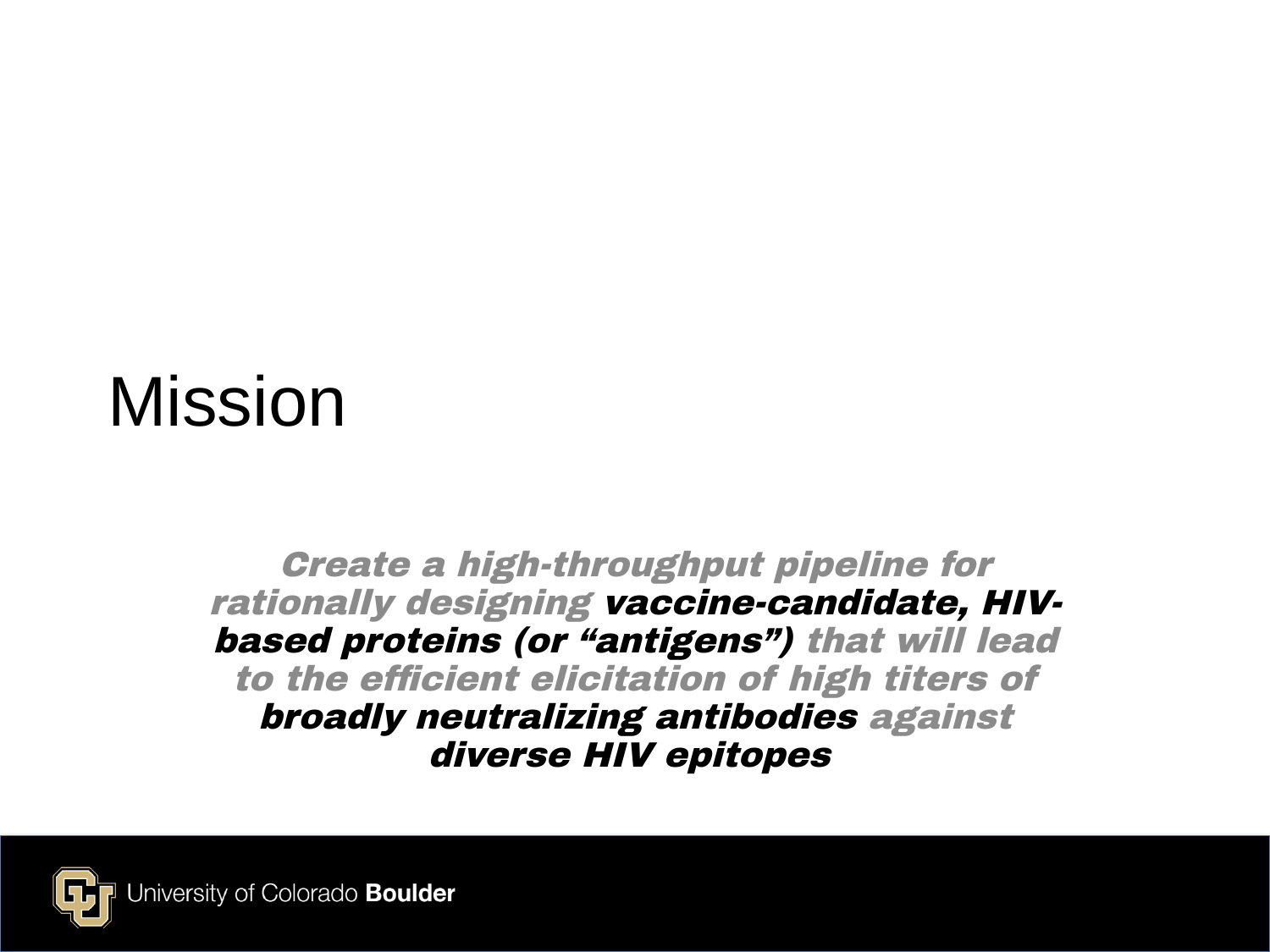

# Mission
Create a high-throughput pipeline for rationally designing vaccine-candidate, HIV-based proteins (or “antigens”) that will lead to the efficient elicitation of high titers of broadly neutralizing antibodies against diverse HIV epitopes